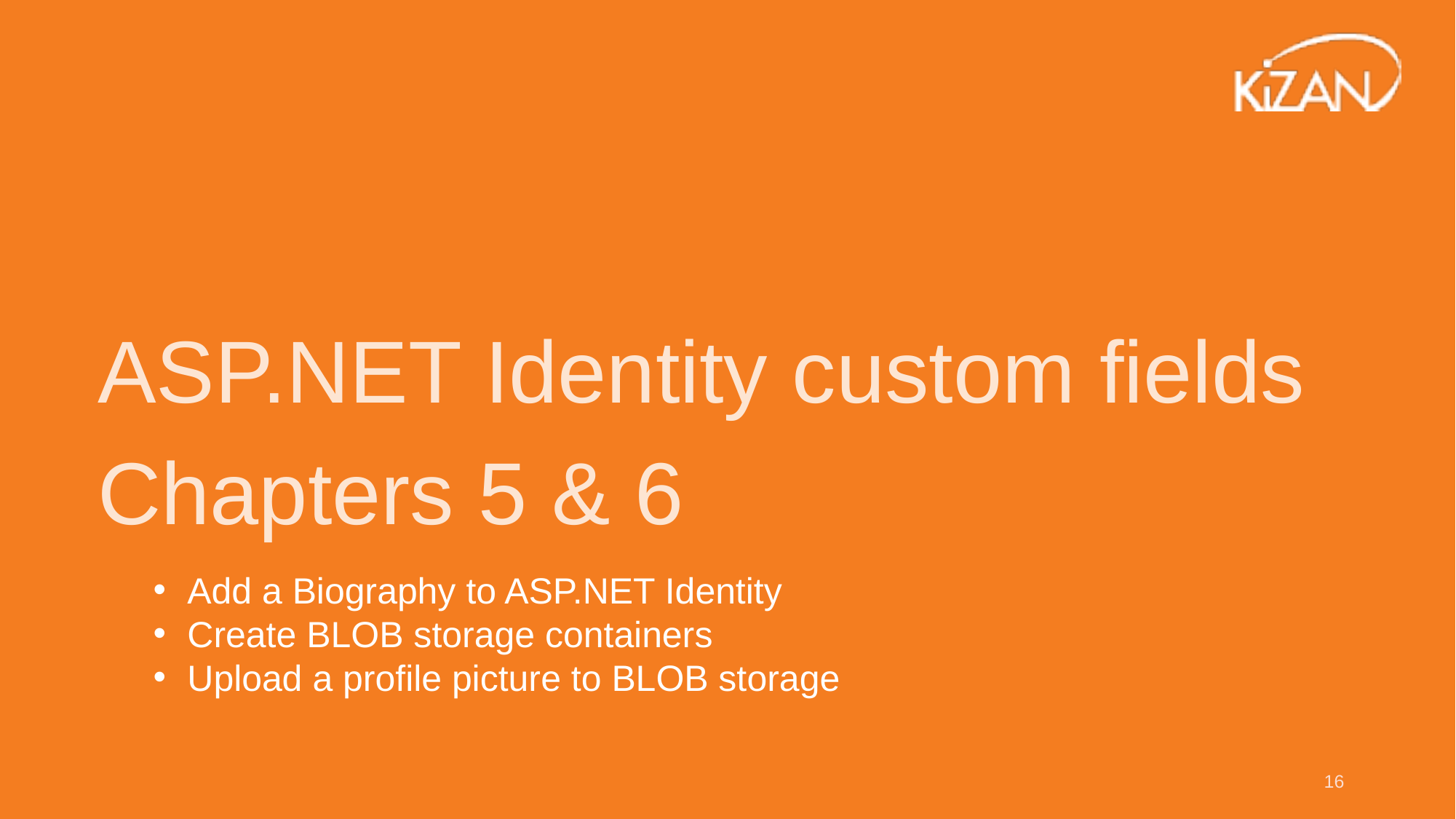

ASP.NET Identity custom fields
Chapters 5 & 6
Add a Biography to ASP.NET Identity
Create BLOB storage containers
Upload a profile picture to BLOB storage
16